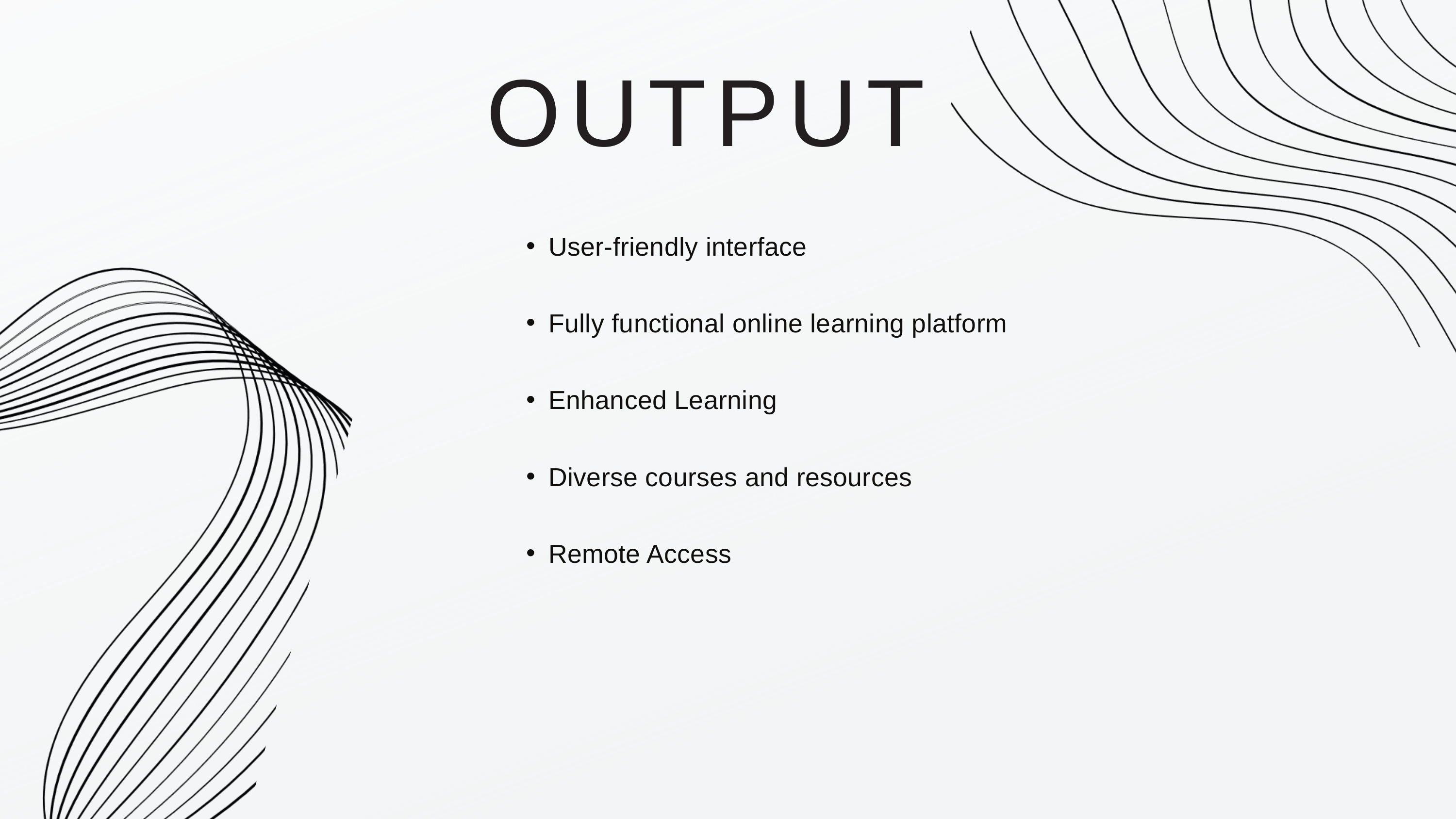

OUTPUT

User-friendly interface
Fully functional online learning platform
Enhanced Learning
Diverse courses and resources
Remote Access